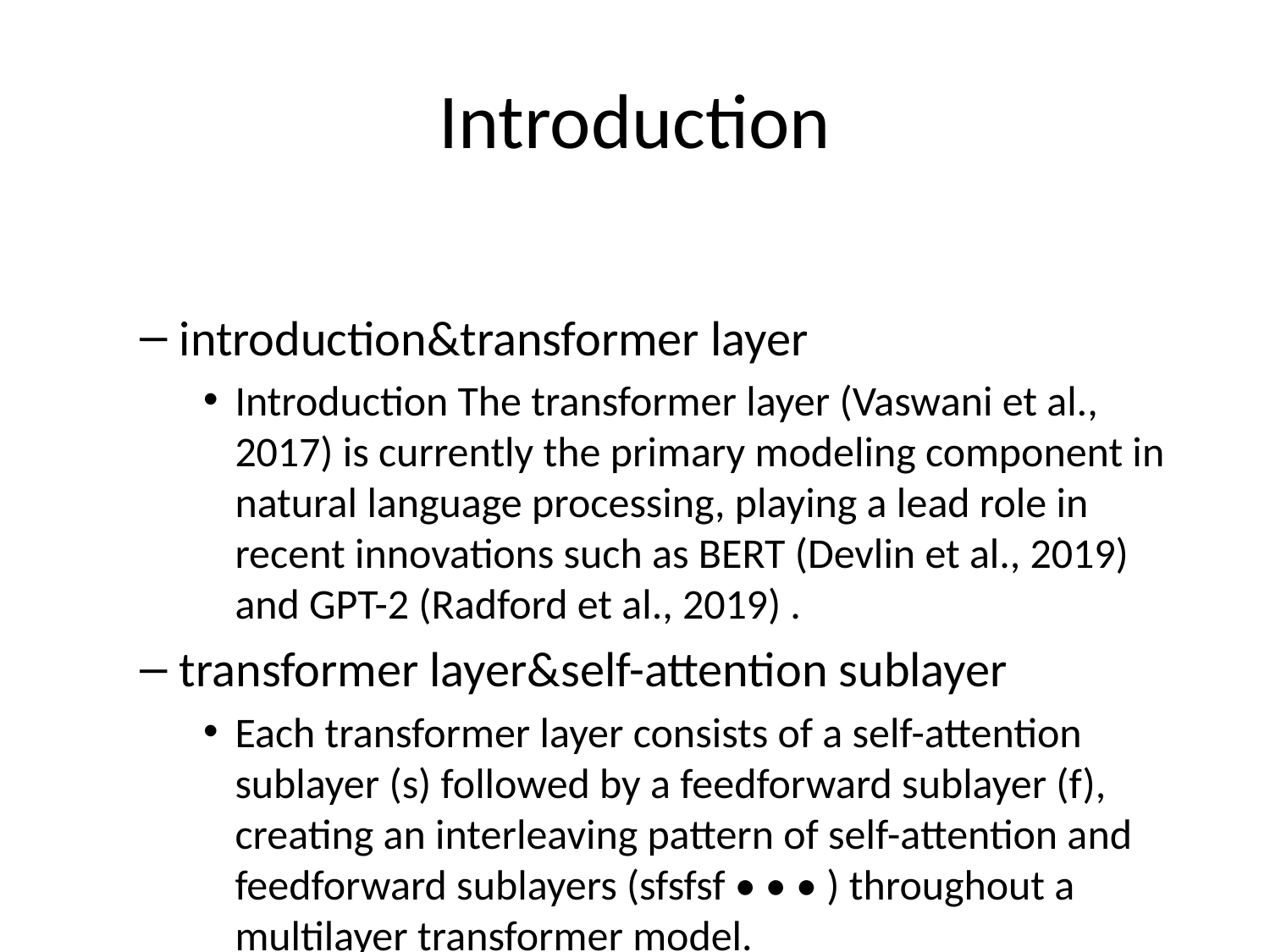

# Introduction

introduction&transformer layer
Introduction The transformer layer (Vaswani et al., 2017) is currently the primary modeling component in natural language processing, playing a lead role in recent innovations such as BERT (Devlin et al., 2019) and GPT-2 (Radford et al., 2019) .
transformer layer&self-attention sublayer
Each transformer layer consists of a self-attention sublayer (s) followed by a feedforward sublayer (f), creating an interleaving pattern of self-attention and feedforward sublayers (sfsfsf • • • ) throughout a multilayer transformer model.